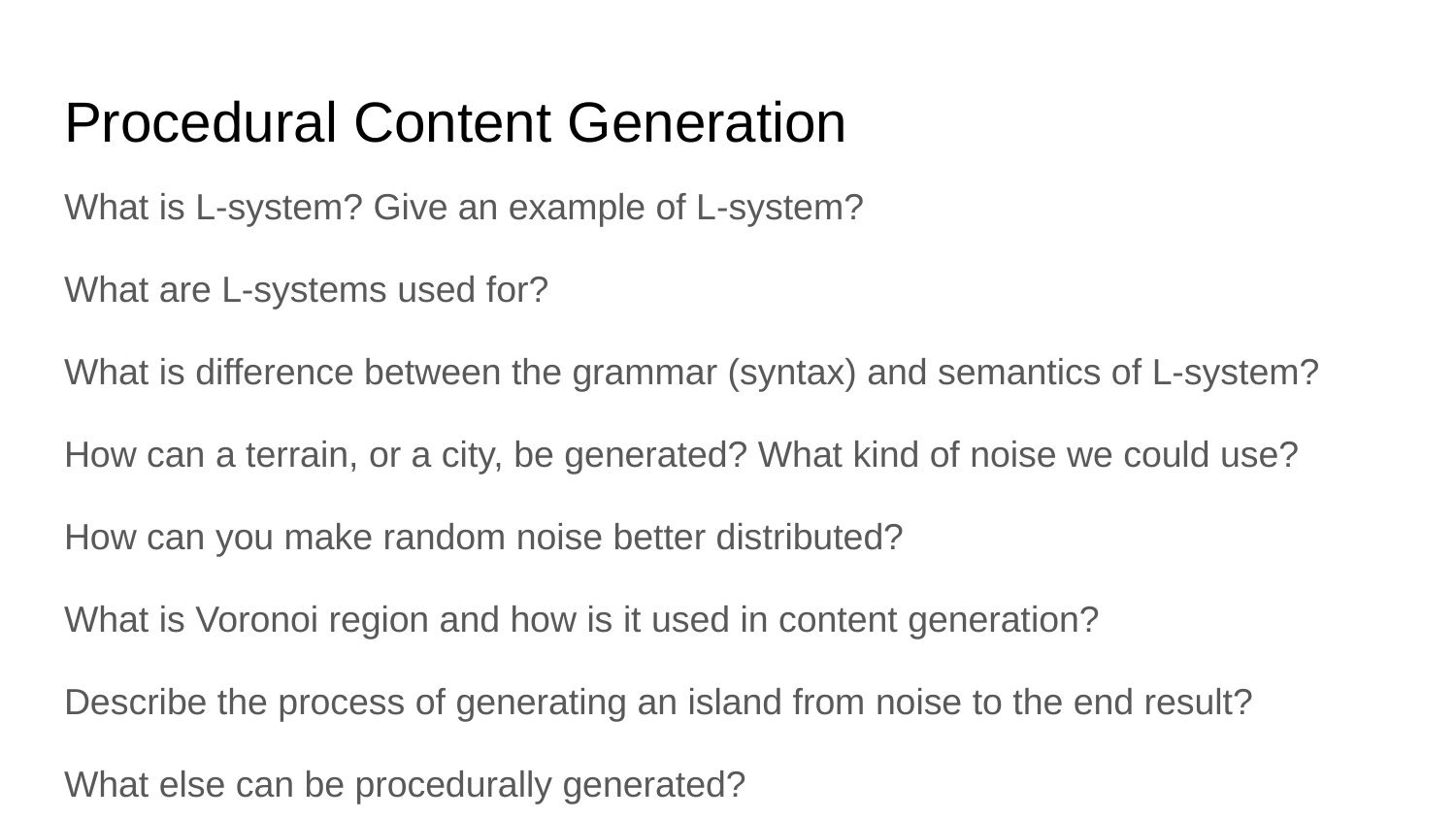

# Procedural Content Generation
What is L-system? Give an example of L-system?
What are L-systems used for?
What is difference between the grammar (syntax) and semantics of L-system?
How can a terrain, or a city, be generated? What kind of noise we could use?
How can you make random noise better distributed?
What is Voronoi region and how is it used in content generation?
Describe the process of generating an island from noise to the end result?
What else can be procedurally generated?